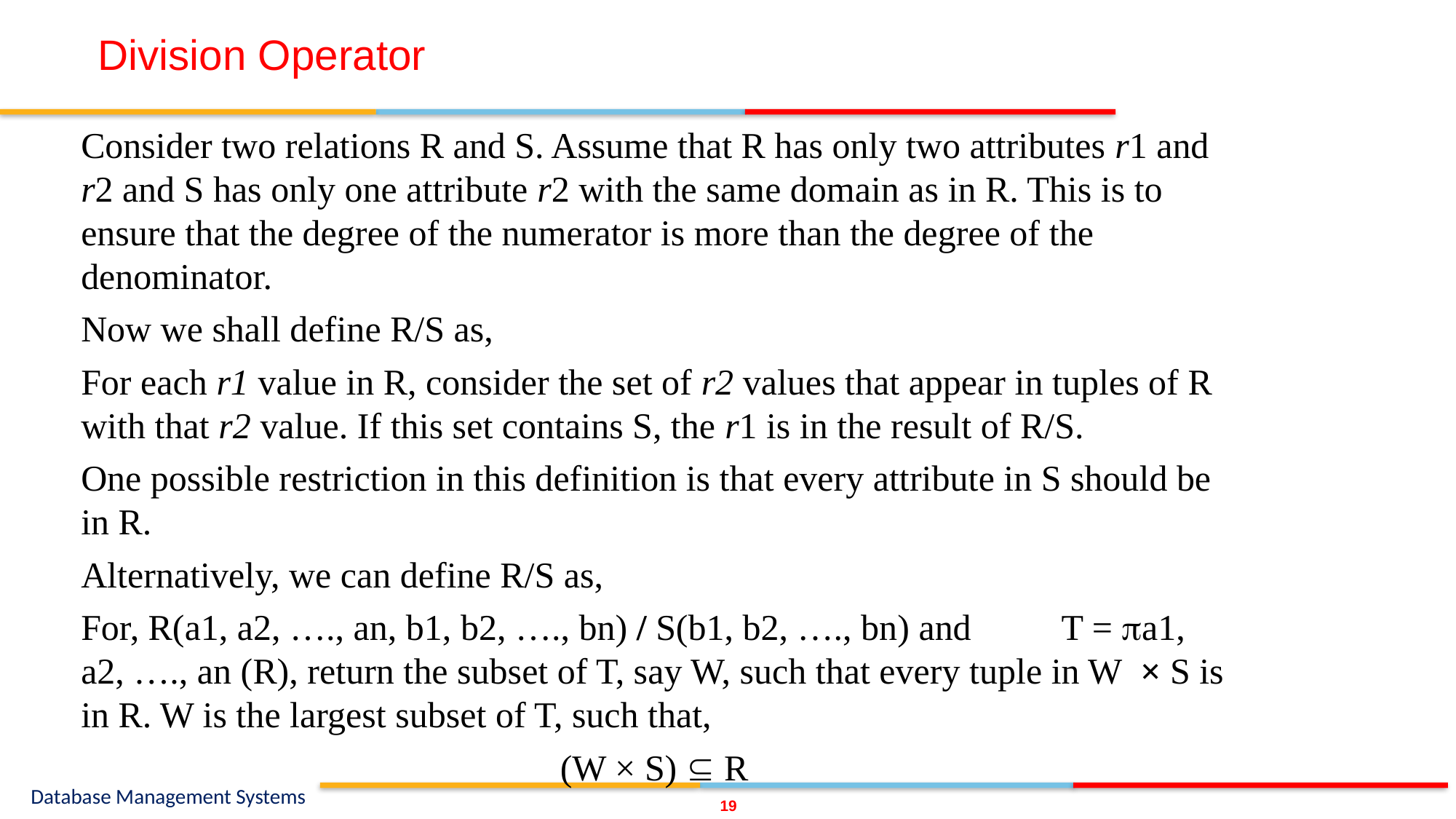

# Division Operator
Consider two relations R and S. Assume that R has only two attributes r1 and r2 and S has only one attribute r2 with the same domain as in R. This is to ensure that the degree of the numerator is more than the degree of the denominator.
Now we shall define R/S as,
For each r1 value in R, consider the set of r2 values that appear in tuples of R with that r2 value. If this set contains S, the r1 is in the result of R/S.
One possible restriction in this definition is that every attribute in S should be in R.
Alternatively, we can define R/S as,
For, R(a1, a2, …., an, b1, b2, …., bn) / S(b1, b2, …., bn) and          T = πa1, a2, …., an (R), return the subset of T, say W, such that every tuple in W  × S is in R. W is the largest subset of T, such that,
(W × S) ⊆ R